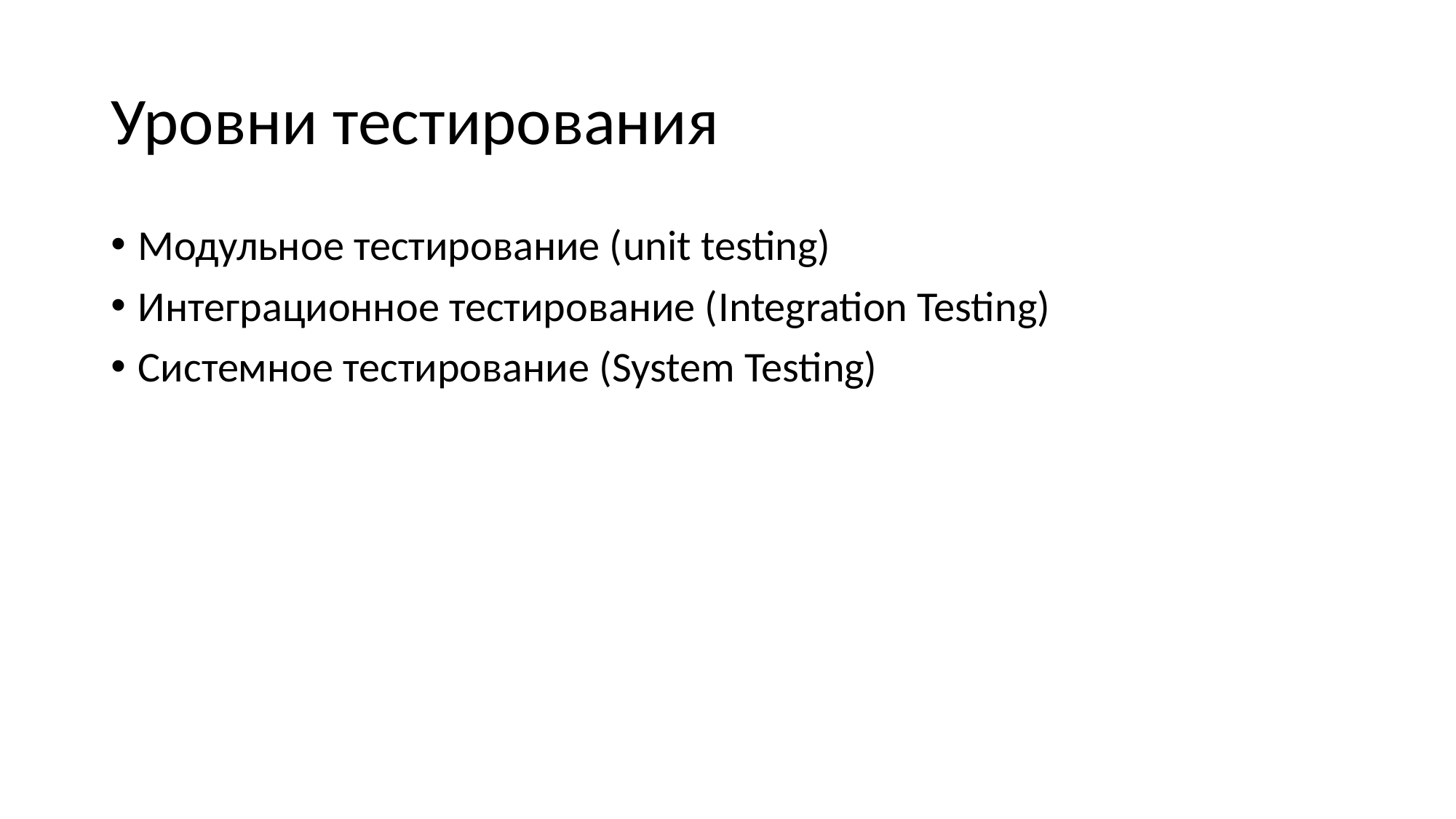

# Уровни тестирования
Модульное тестирование (unit testing)
Интеграционное тестирование (Integration Testing)
Системное тестирование (System Testing)